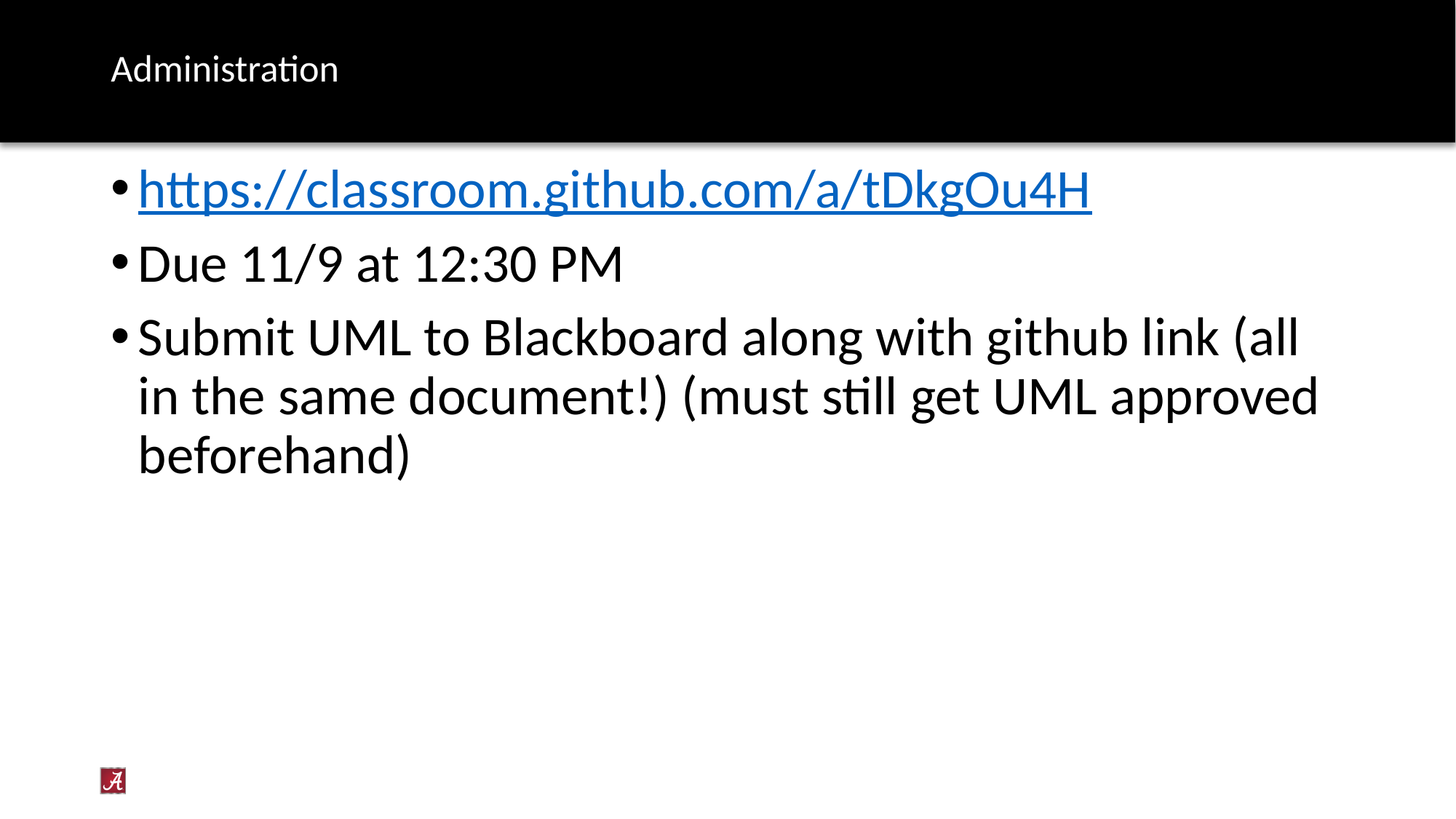

# Administration
https://classroom.github.com/a/tDkgOu4H
Due 11/9 at 12:30 PM
Submit UML to Blackboard along with github link (all in the same document!) (must still get UML approved beforehand)